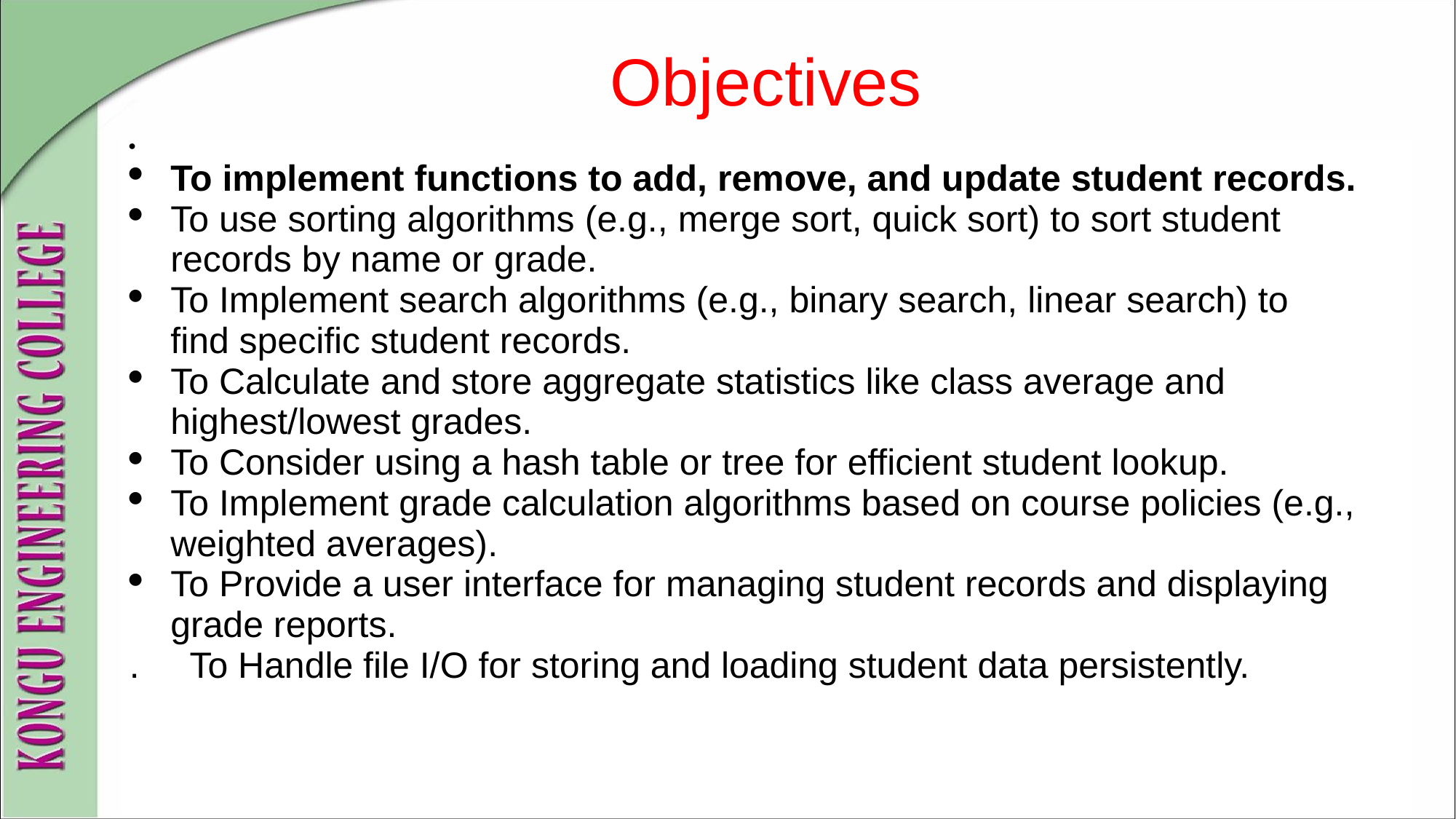

Objectives
| Use a data structure like an array or linked list to store student records (name, grades). To implement functions to add, remove, and update student records. To use sorting algorithms (e.g., merge sort, quick sort) to sort student records by name or grade. To Implement search algorithms (e.g., binary search, linear search) to find specific student records. To Calculate and store aggregate statistics like class average and highest/lowest grades. To Consider using a hash table or tree for efficient student lookup. To Implement grade calculation algorithms based on course policies (e.g., weighted averages). To Provide a user interface for managing student records and displaying grade reports. . To Handle file I/O for storing and loading student data persistently. |
| --- |

3